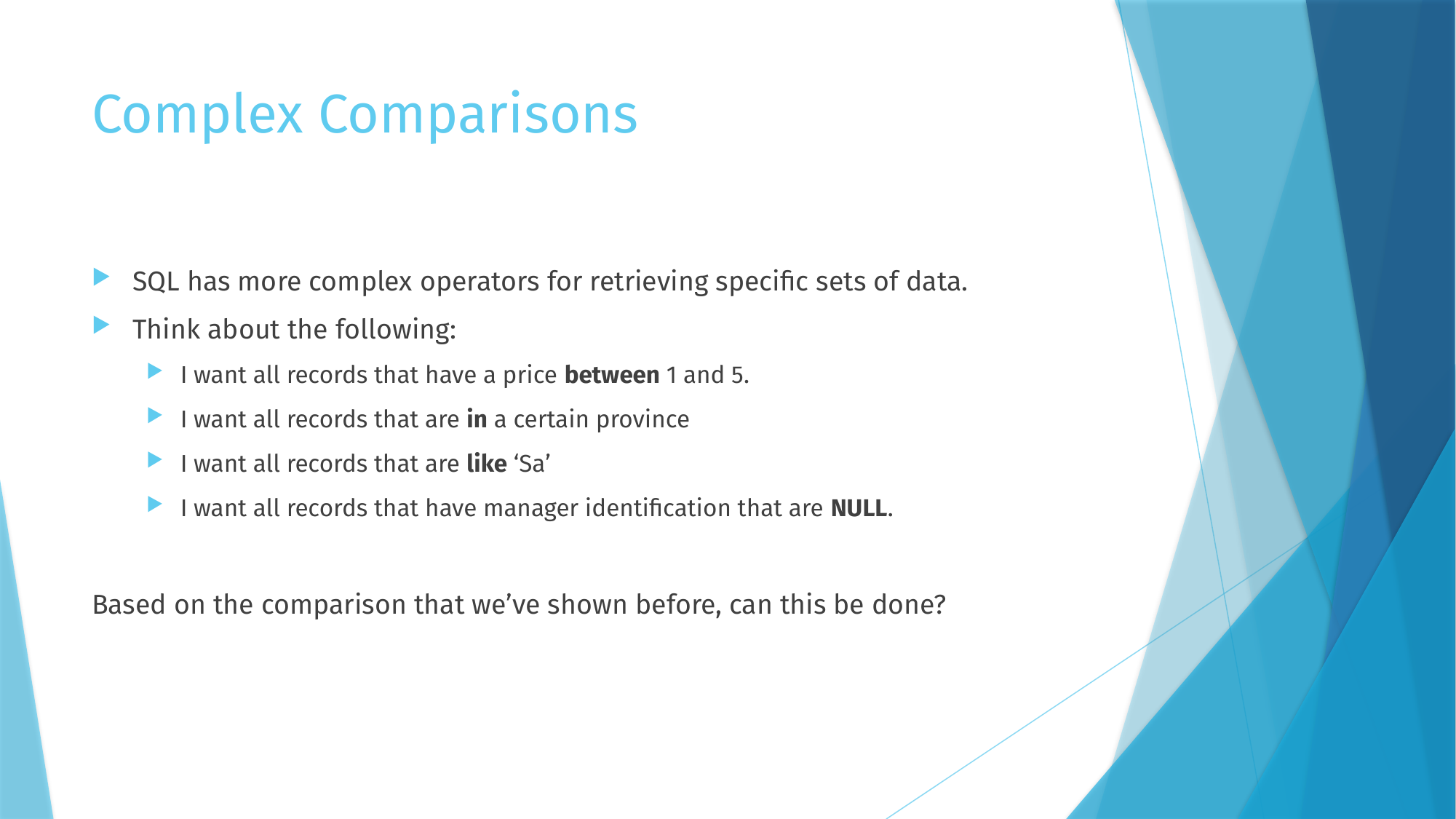

# Complex Comparisons
SQL has more complex operators for retrieving specific sets of data.
Think about the following:
I want all records that have a price between 1 and 5.
I want all records that are in a certain province
I want all records that are like ‘Sa’
I want all records that have manager identification that are NULL.

Based on the comparison that we’ve shown before, can this be done?